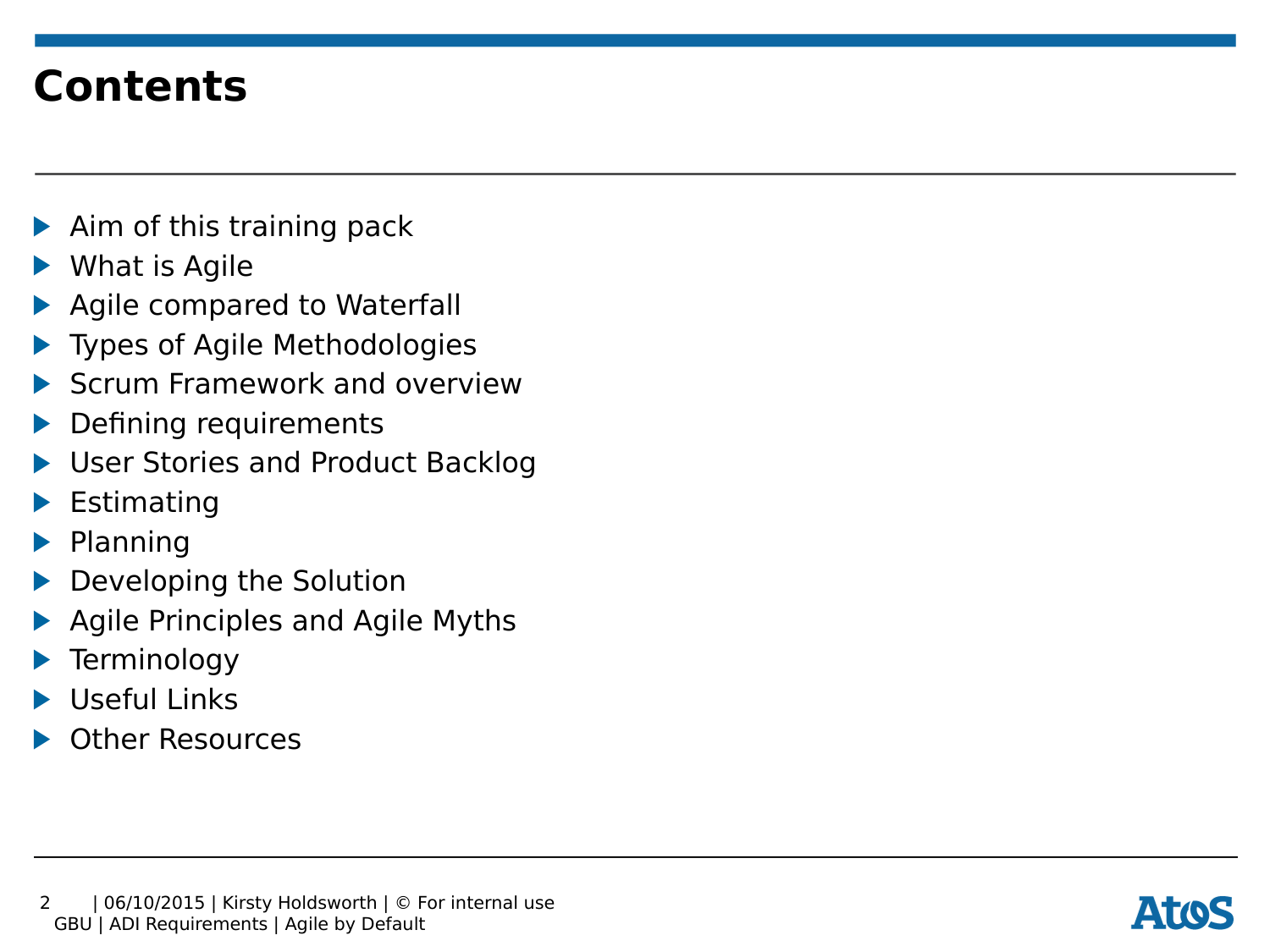

# Contents
Aim of this training pack
What is Agile
Agile compared to Waterfall
Types of Agile Methodologies
Scrum Framework and overview
Defining requirements
User Stories and Product Backlog
Estimating
Planning
Developing the Solution
Agile Principles and Agile Myths
Terminology
Useful Links
Other Resources

2